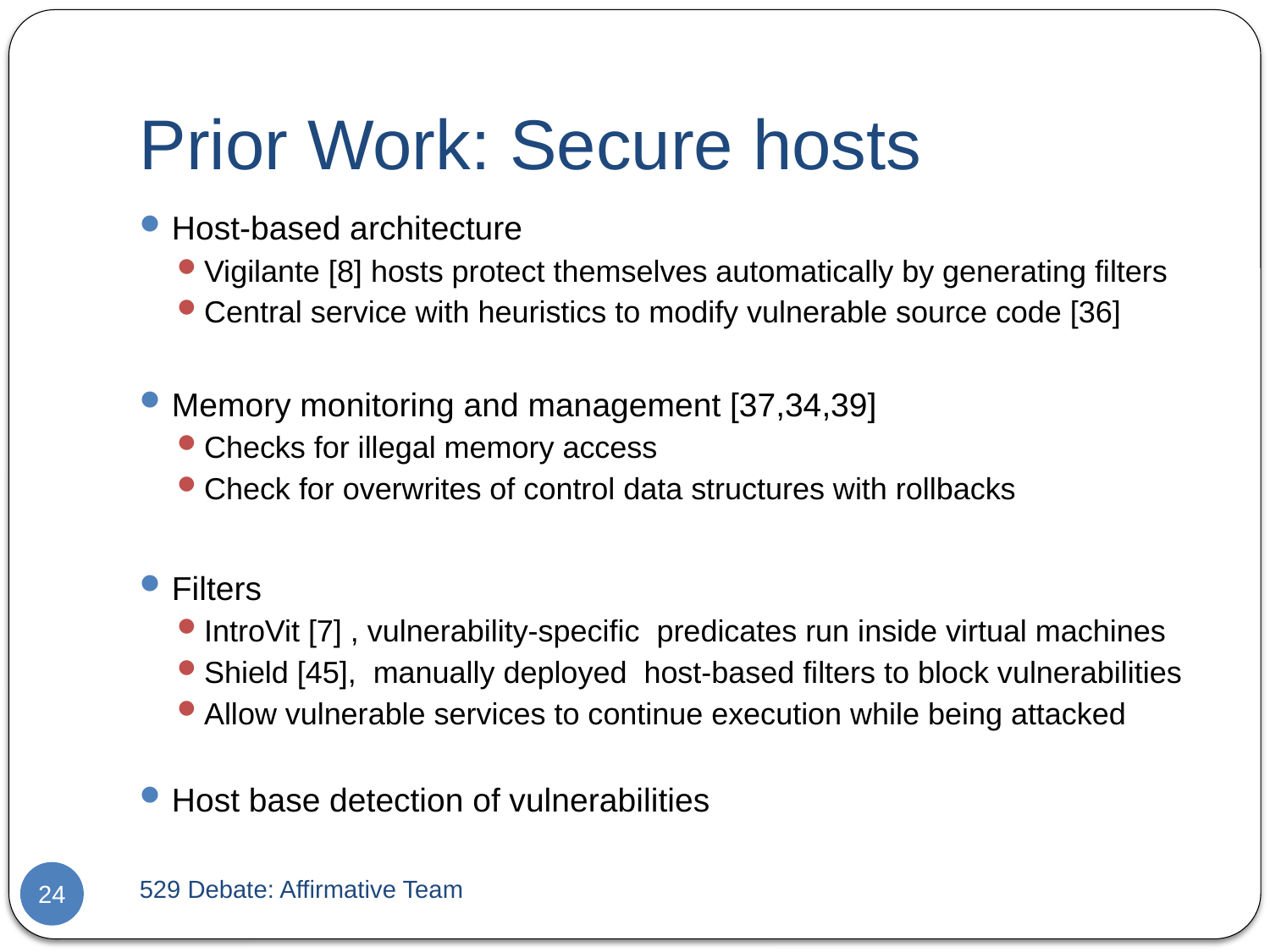

# Prior Work: Secure hosts
Host-based architecture
Vigilante [8] hosts protect themselves automatically by generating filters
Central service with heuristics to modify vulnerable source code [36]

Memory monitoring and management [37,34,39]
Checks for illegal memory access
Check for overwrites of control data structures with rollbacks

Filters
IntroVit [7] , vulnerability-specific  predicates run inside virtual machines
Shield [45],  manually deployed  host-based filters to block vulnerabilities
Allow vulnerable services to continue execution while being attacked

Host base detection of vulnerabilities
529 Debate: Affirmative Team
24